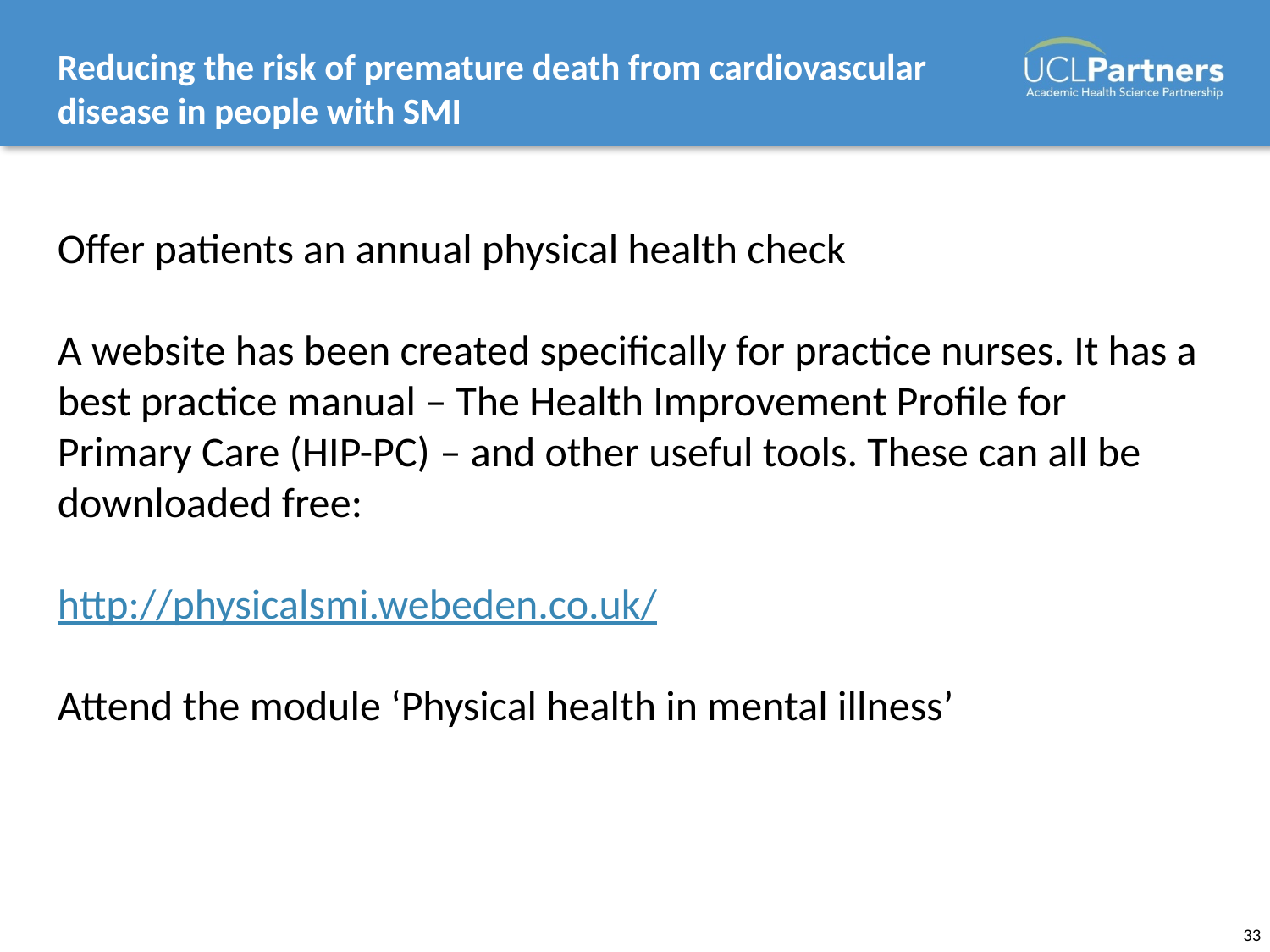

# Reducing the risk of premature death from cardiovascular disease in people with SMI
Offer patients an annual physical health check

A website has been created specifically for practice nurses. It has a best practice manual – The Health Improvement Profile for Primary Care (HIP-PC) – and other useful tools. These can all be downloaded free:

http://physicalsmi.webeden.co.uk/

Attend the module ‘Physical health in mental illness’

33